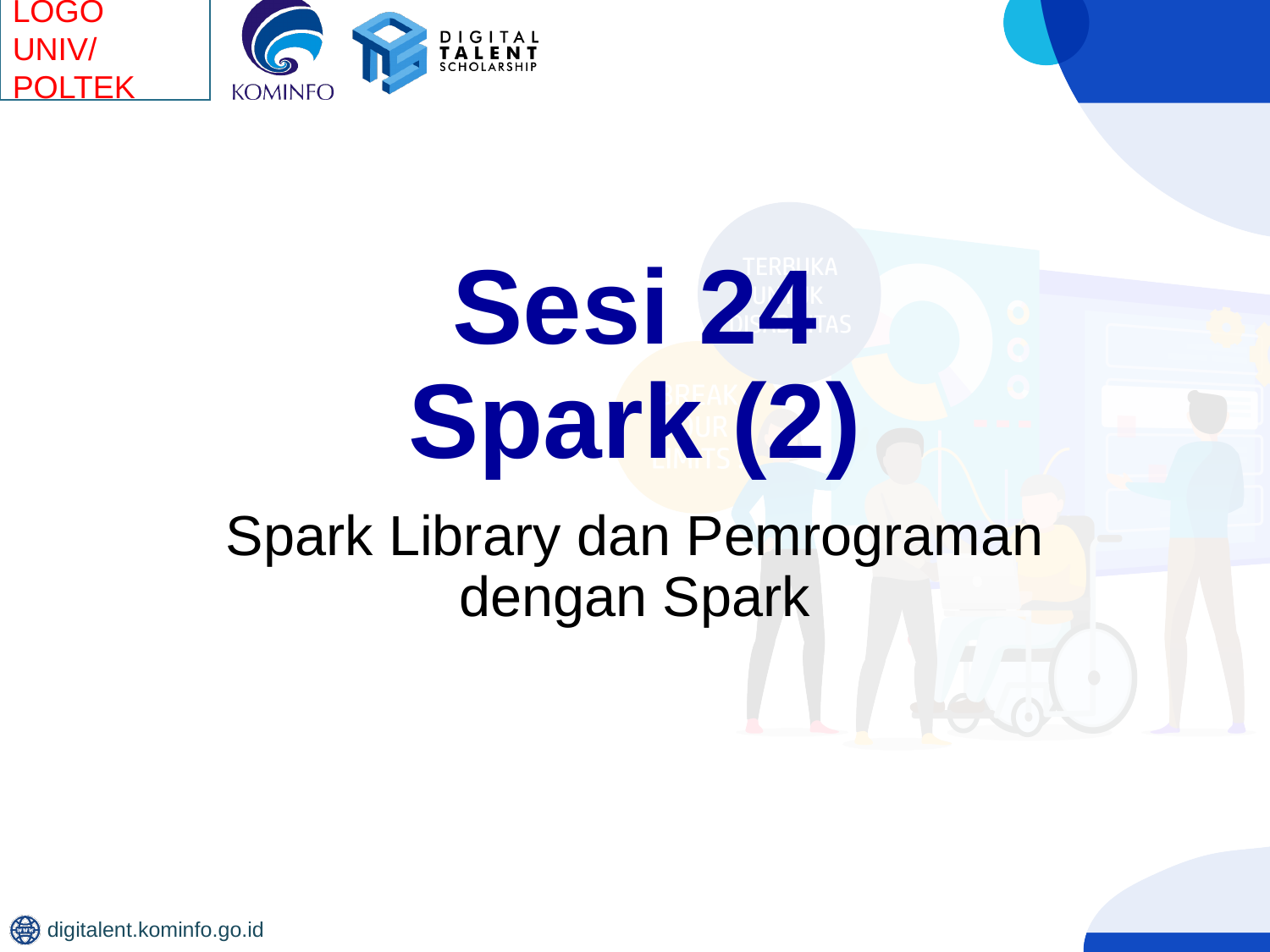

# Sesi 24 Spark (2)
Spark Library dan Pemrograman dengan Spark